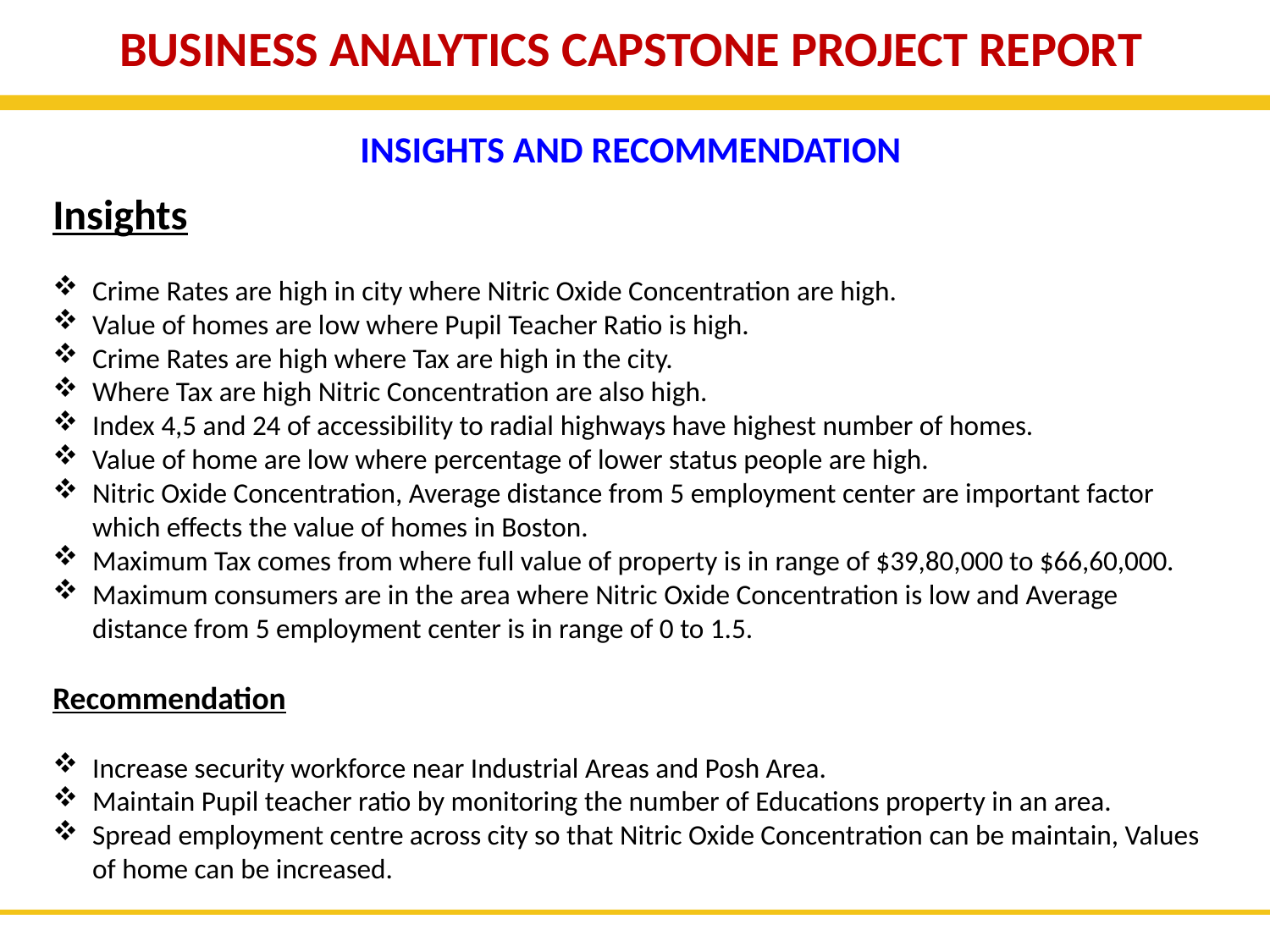

BUSINESS ANALYTICS CAPSTONE PROJECT REPORT

INSIGHTS AND RECOMMENDATION
Insights

Crime Rates are high in city where Nitric Oxide Concentration are high.
Value of homes are low where Pupil Teacher Ratio is high.
Crime Rates are high where Tax are high in the city.
Where Tax are high Nitric Concentration are also high.
Index 4,5 and 24 of accessibility to radial highways have highest number of homes.
Value of home are low where percentage of lower status people are high.
Nitric Oxide Concentration, Average distance from 5 employment center are important factor which effects the value of homes in Boston.
Maximum Tax comes from where full value of property is in range of $39,80,000 to $66,60,000.
Maximum consumers are in the area where Nitric Oxide Concentration is low and Average distance from 5 employment center is in range of 0 to 1.5.

Recommendation

Increase security workforce near Industrial Areas and Posh Area.
Maintain Pupil teacher ratio by monitoring the number of Educations property in an area.
Spread employment centre across city so that Nitric Oxide Concentration can be maintain, Values of home can be increased.